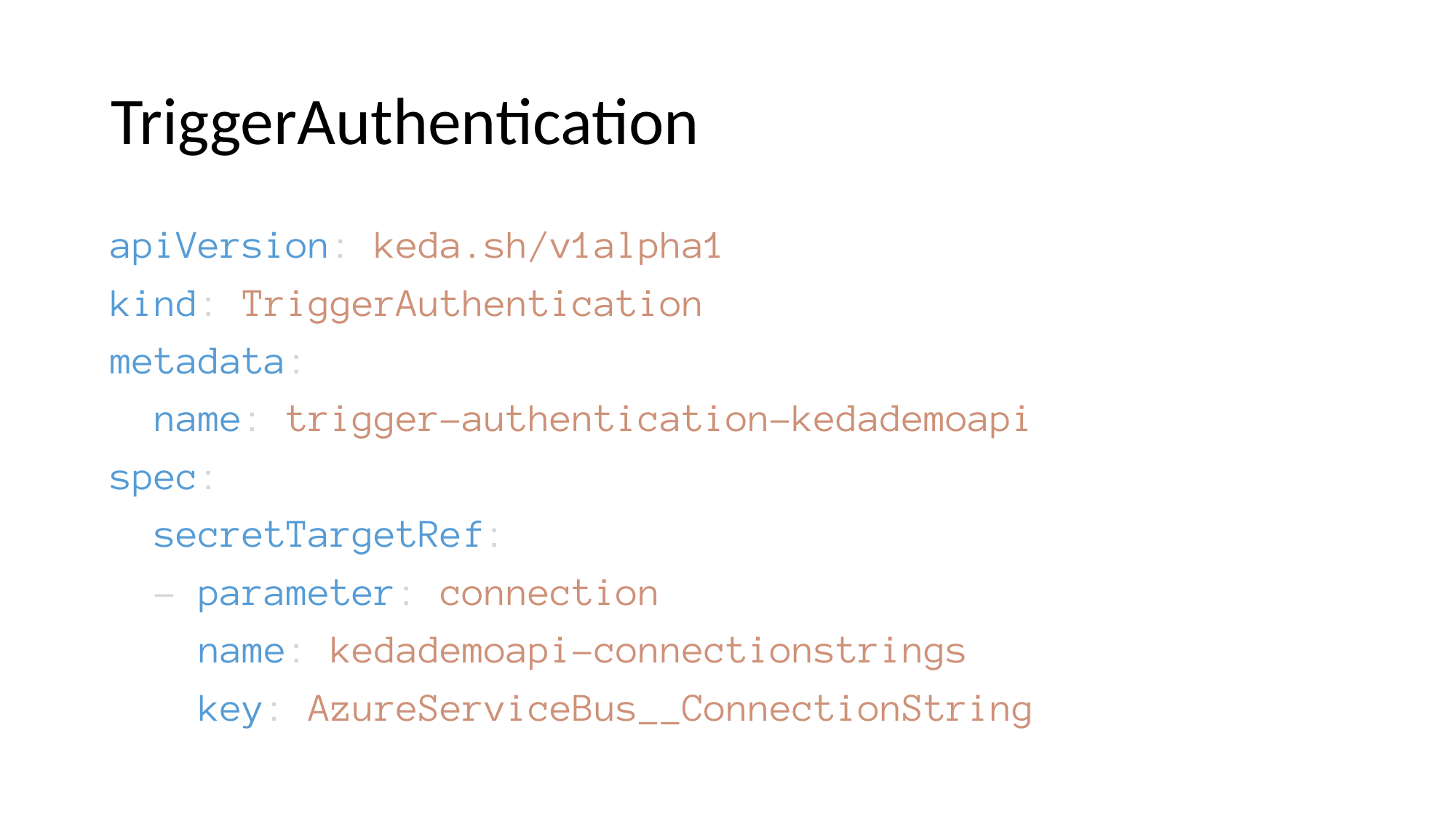

# TriggerAuthentication
apiVersion: keda.sh/v1alpha1
kind: TriggerAuthentication
metadata:
  name: trigger-authentication-kedademoapi
spec:
  secretTargetRef:
  - parameter: connection
    name: kedademoapi-connectionstrings
    key: AzureServiceBus__ConnectionString